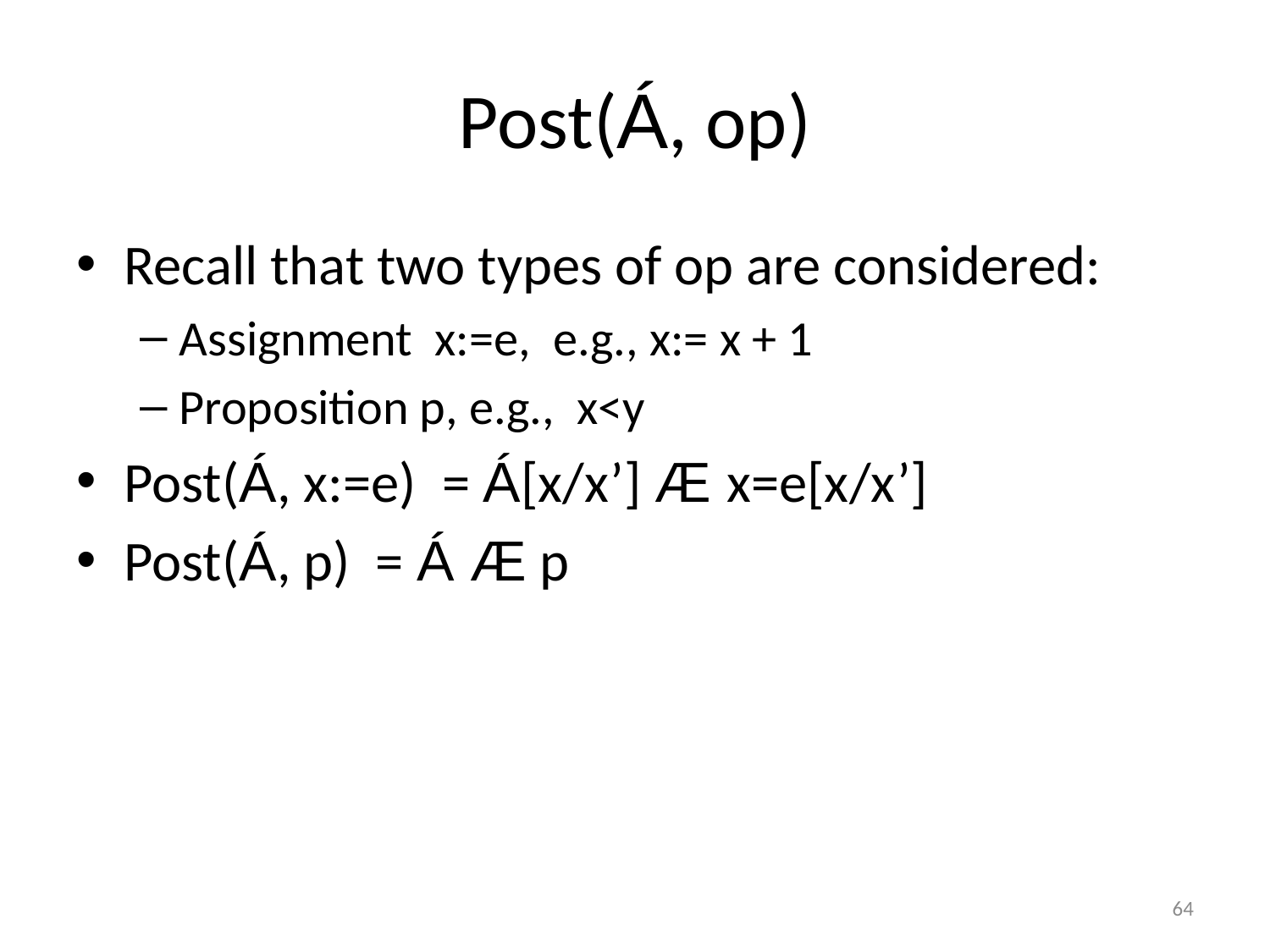

# Post(Á, op)
Recall that two types of op are considered:
Assignment  x:=e,  e.g., x:= x + 1
Proposition p, e.g.,  x<y
Post(Á, x:=e)  = Á[x/x’] Æ x=e[x/x’]
Post(Á, p)  = Á Æ p

64